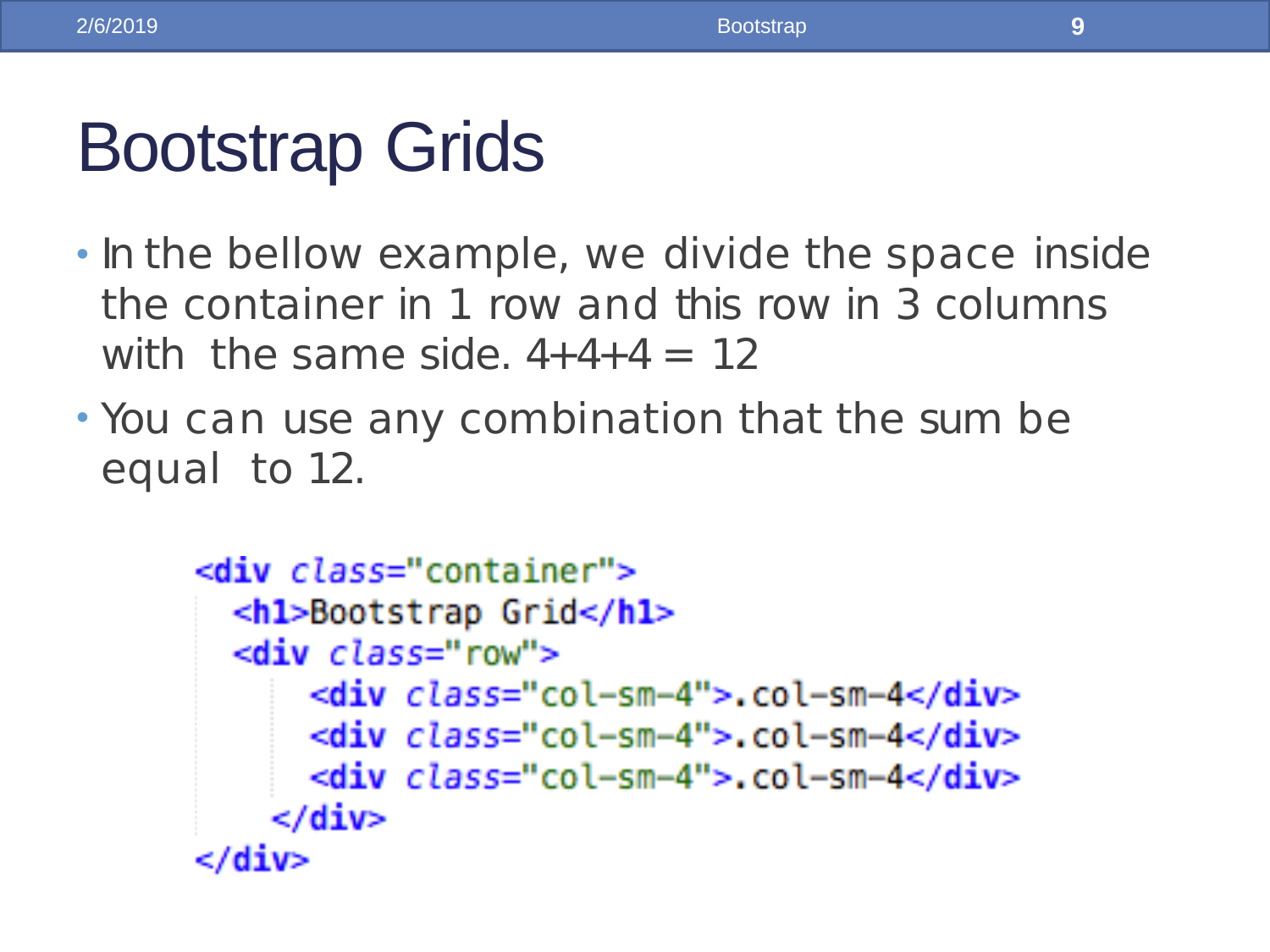

9
2/6/2019
Bootstrap

Bootstrap Grids
In the bellow example, we divide the space inside  the container in 1 row and this row in 3 columns with  the same side. 4+4+4 = 12
You can use any combination that the sum be equal  to 12.